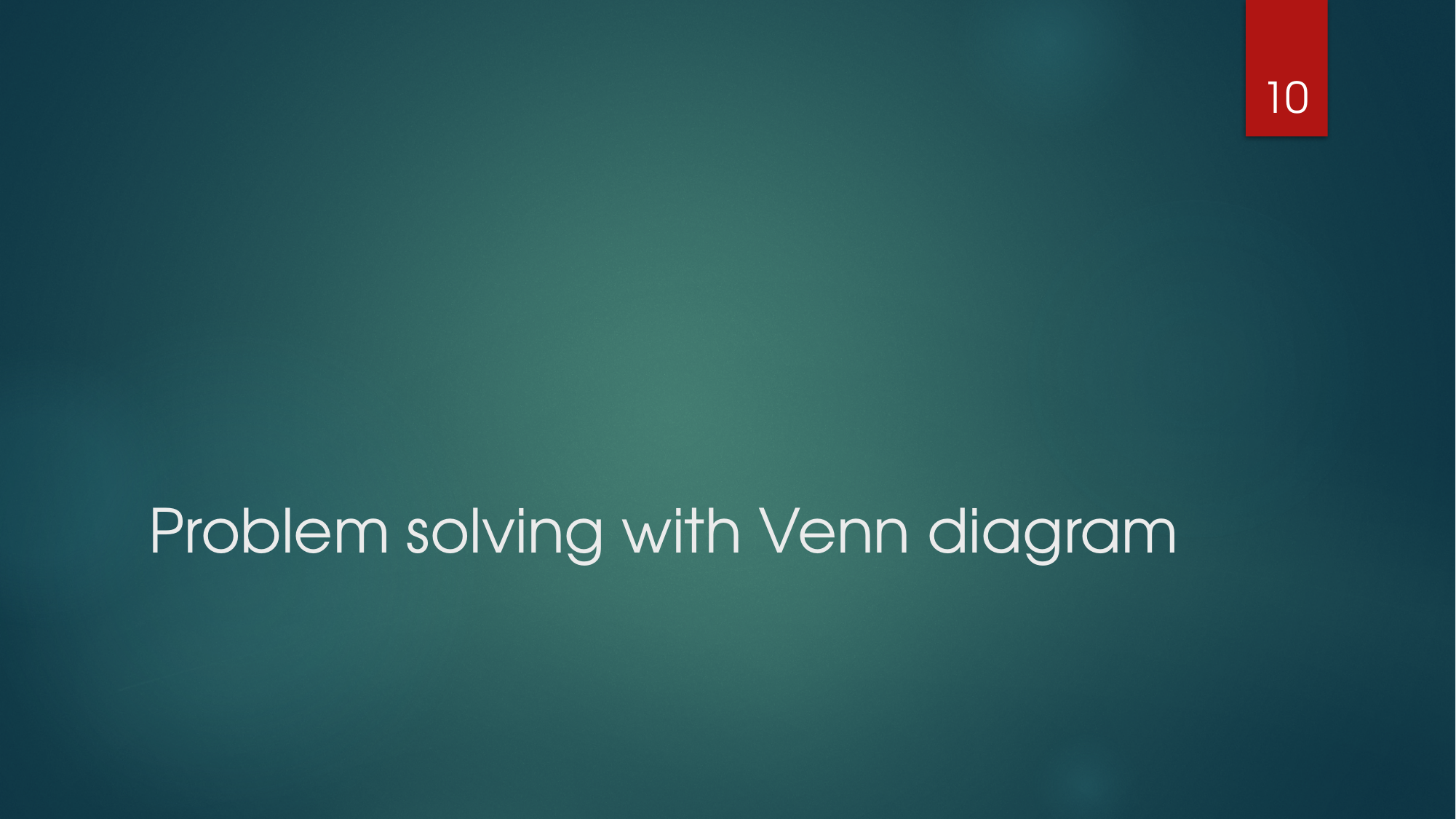

10
# Problem solving with Venn diagram